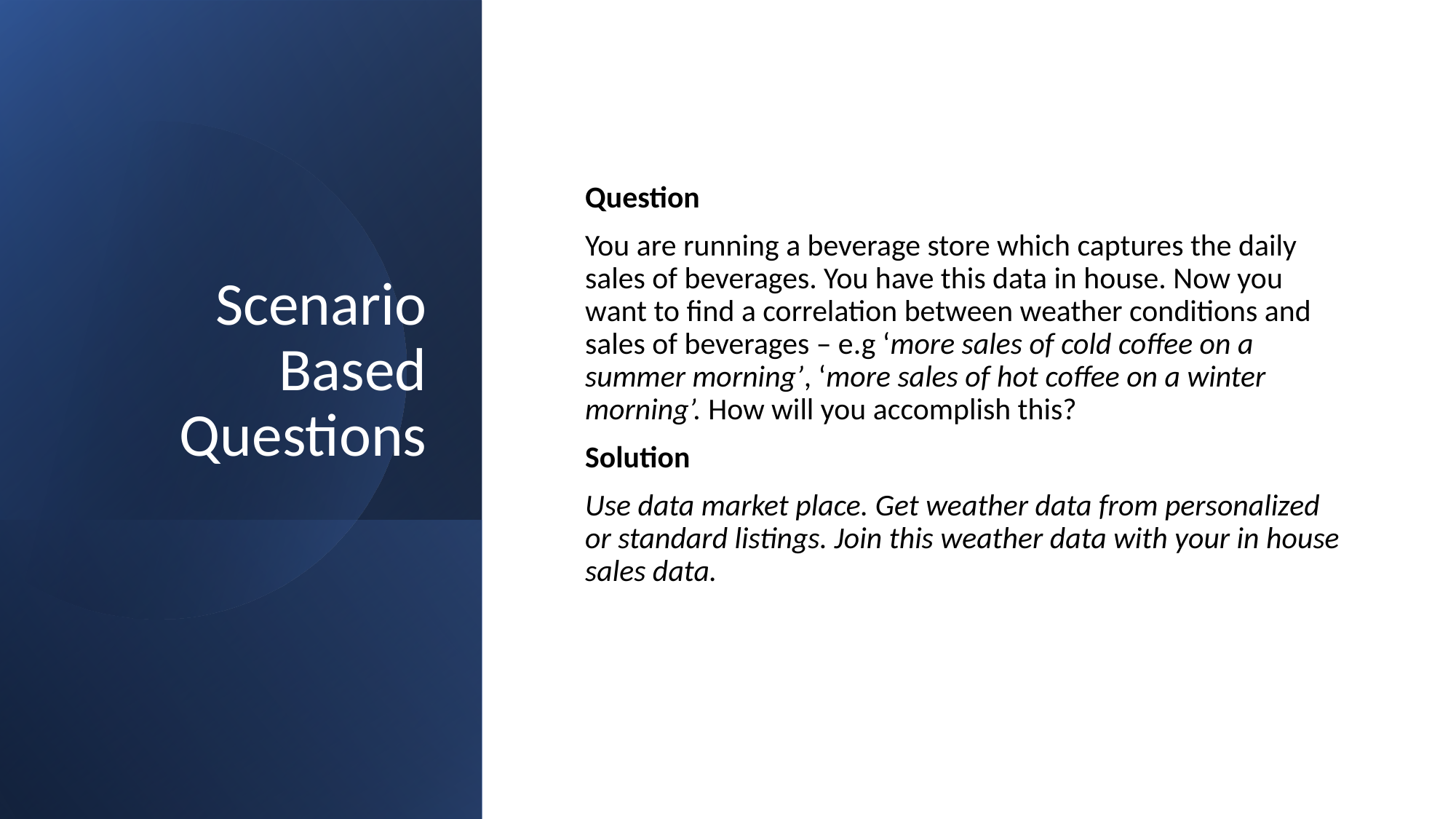

# Scenario Based Questions
Question
You are running a beverage store which captures the daily sales of beverages. You have this data in house. Now you want to find a correlation between weather conditions and sales of beverages – e.g ‘more sales of cold coffee on a summer morning’, ‘more sales of hot coffee on a winter morning’. How will you accomplish this?
Solution
Use data market place. Get weather data from personalized or standard listings. Join this weather data with your in house sales data.